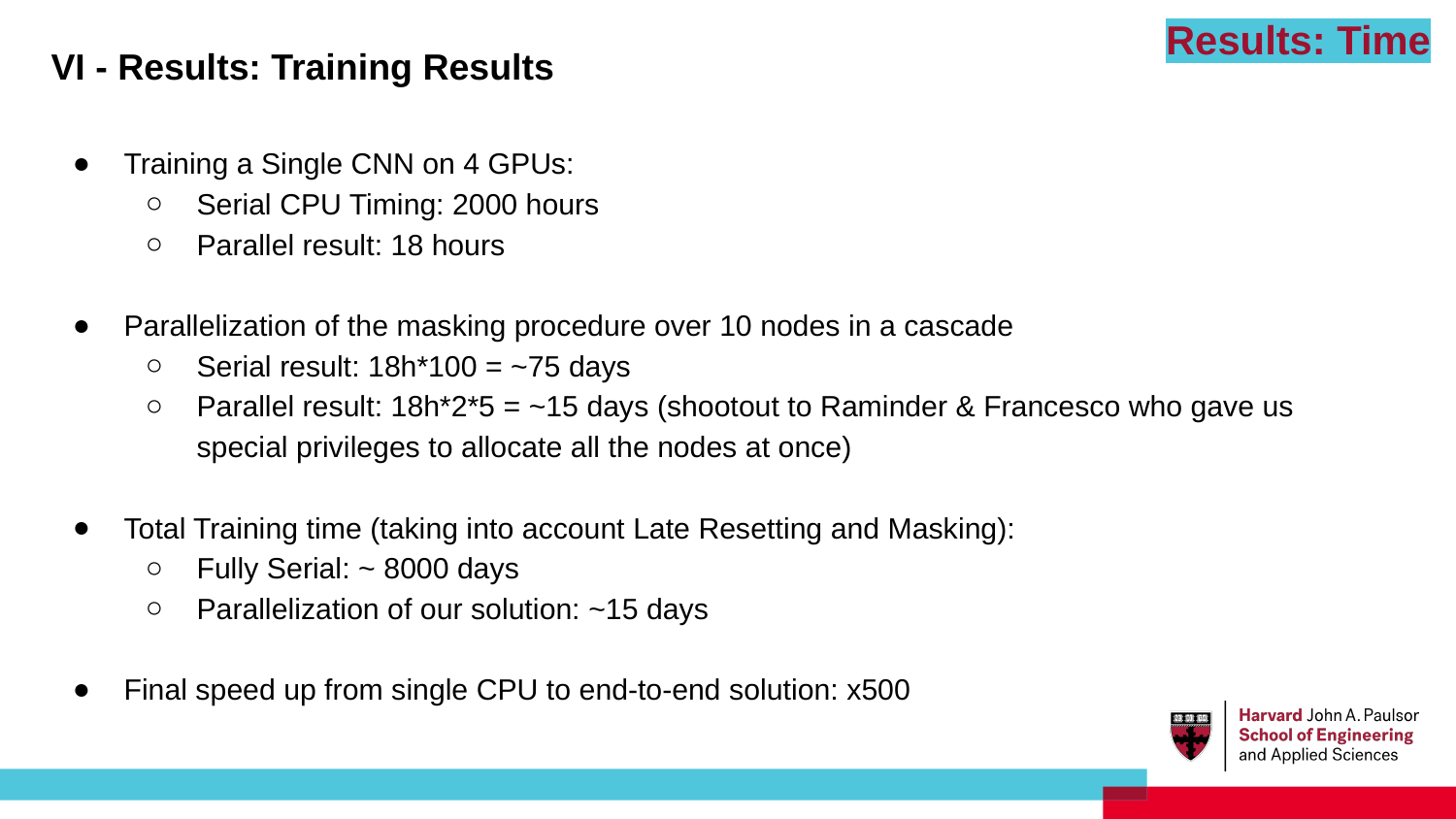

Results: Time
VI - Results: Training Results

Training a Single CNN on 4 GPUs:
Serial CPU Timing: 2000 hours
Parallel result: 18 hours

Parallelization of the masking procedure over 10 nodes in a cascade
Serial result: 18h*100 = ~75 days
Parallel result: 18h*2*5 = ~15 days (shootout to Raminder & Francesco who gave us special privileges to allocate all the nodes at once)

Total Training time (taking into account Late Resetting and Masking):
Fully Serial: ~ 8000 days
Parallelization of our solution: ~15 days

Final speed up from single CPU to end-to-end solution: x500